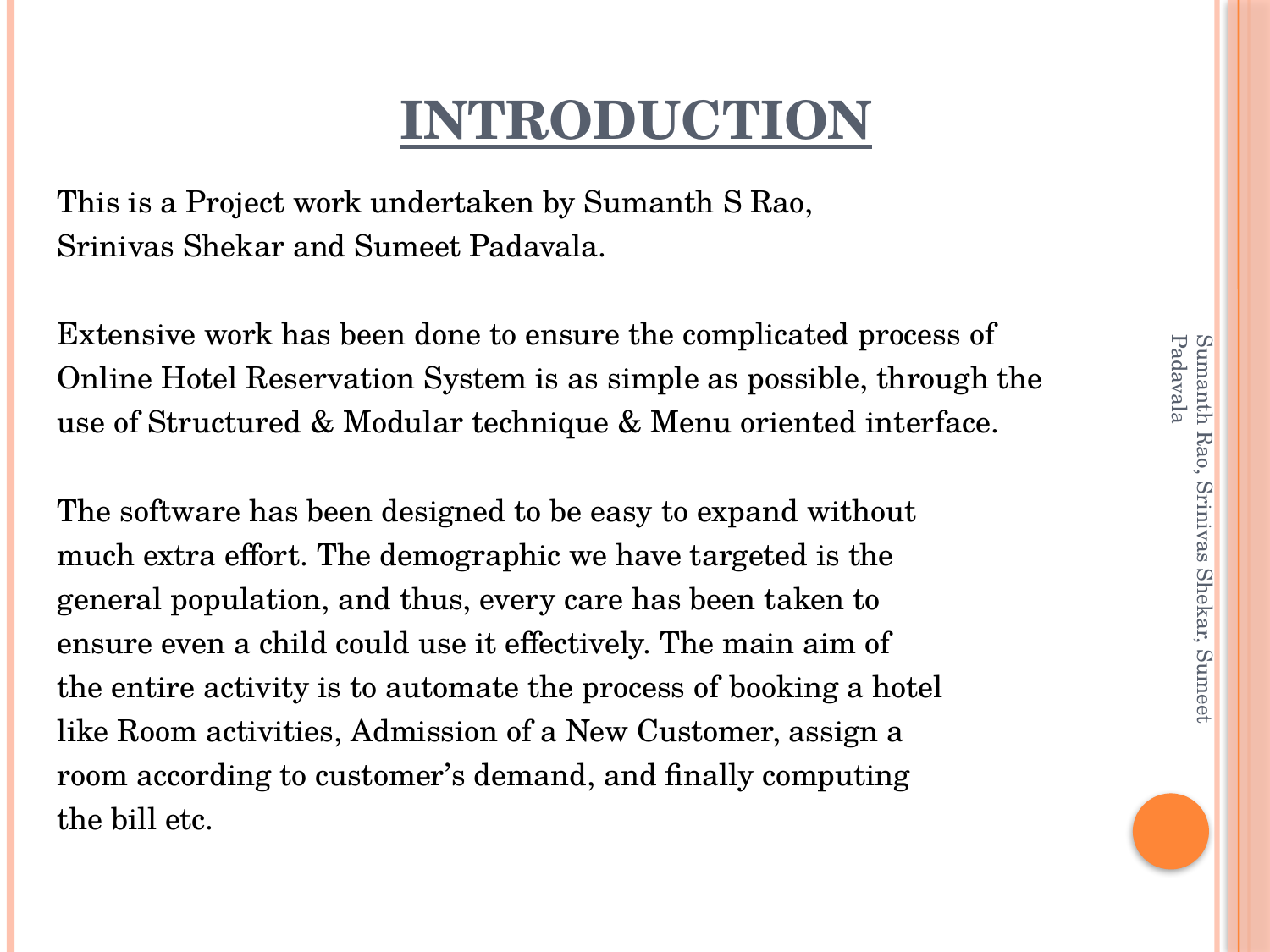

# INTRODUCTION
This is a Project work undertaken by Sumanth S Rao,
Srinivas Shekar and Sumeet Padavala.

Extensive work has been done to ensure the complicated process of
Online Hotel Reservation System is as simple as possible, through the
use of Structured & Modular technique & Menu oriented interface.

The software has been designed to be easy to expand without
much extra effort. The demographic we have targeted is the
general population, and thus, every care has been taken to
ensure even a child could use it effectively. The main aim of
the entire activity is to automate the process of booking a hotel
like Room activities, Admission of a New Customer, assign a
room according to customer’s demand, and finally computing
the bill etc.
Sumanth Rao, Srinivas Shekar, Sumeet Padavala